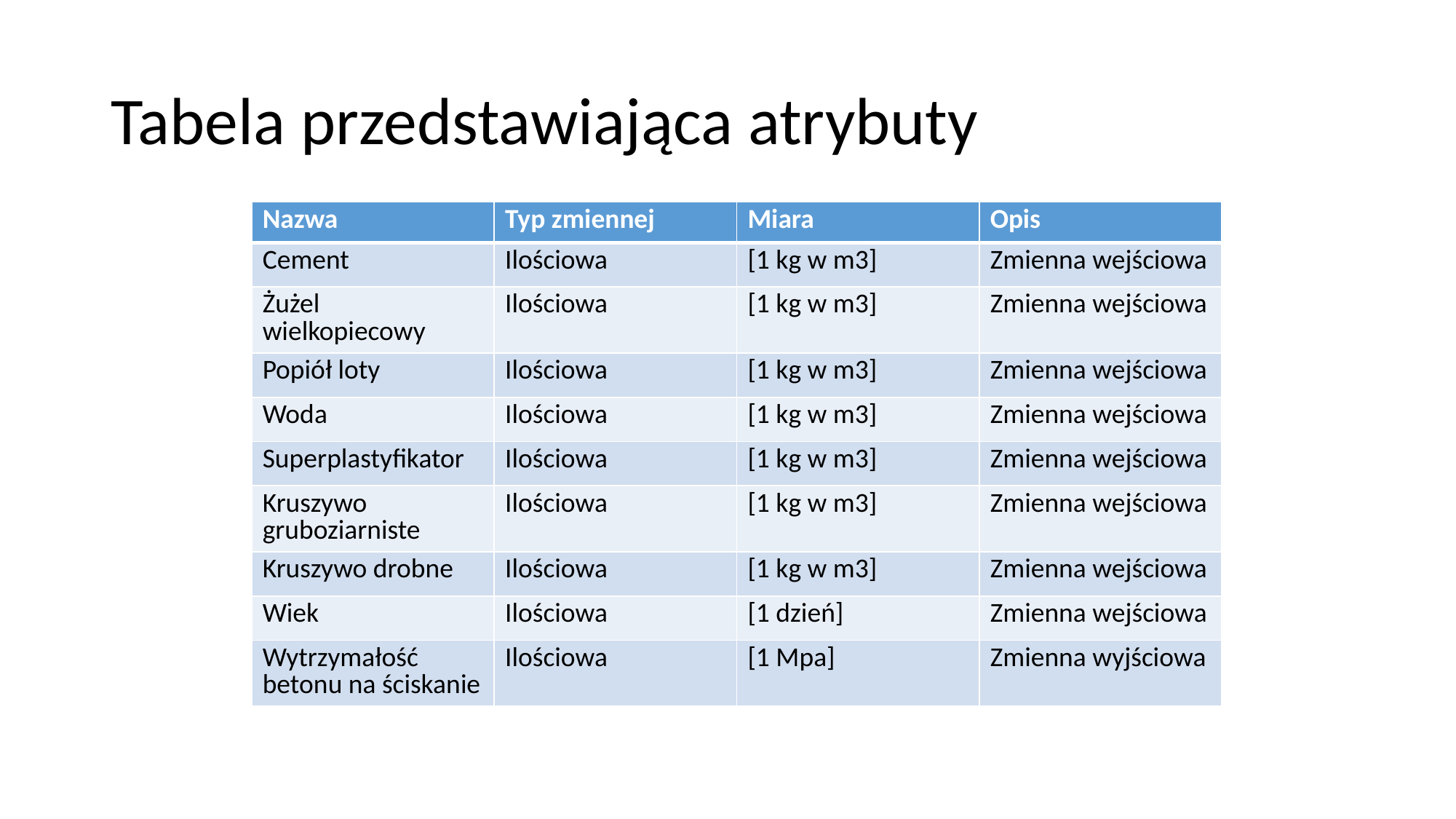

# Tabela przedstawiająca atrybuty
| Nazwa | Typ zmiennej | Miara | Opis |
| --- | --- | --- | --- |
| Cement | Ilościowa | [1 kg w m3] | Zmienna wejściowa |
| Żużel wielkopiecowy | Ilościowa | [1 kg w m3] | Zmienna wejściowa |
| Popiół loty | Ilościowa | [1 kg w m3] | Zmienna wejściowa |
| Woda | Ilościowa | [1 kg w m3] | Zmienna wejściowa |
| Superplastyfikator | Ilościowa | [1 kg w m3] | Zmienna wejściowa |
| Kruszywo gruboziarniste | Ilościowa | [1 kg w m3] | Zmienna wejściowa |
| Kruszywo drobne | Ilościowa | [1 kg w m3] | Zmienna wejściowa |
| Wiek | Ilościowa | [1 dzień] | Zmienna wejściowa |
| Wytrzymałość betonu na ściskanie | Ilościowa | [1 Mpa] | Zmienna wyjściowa |